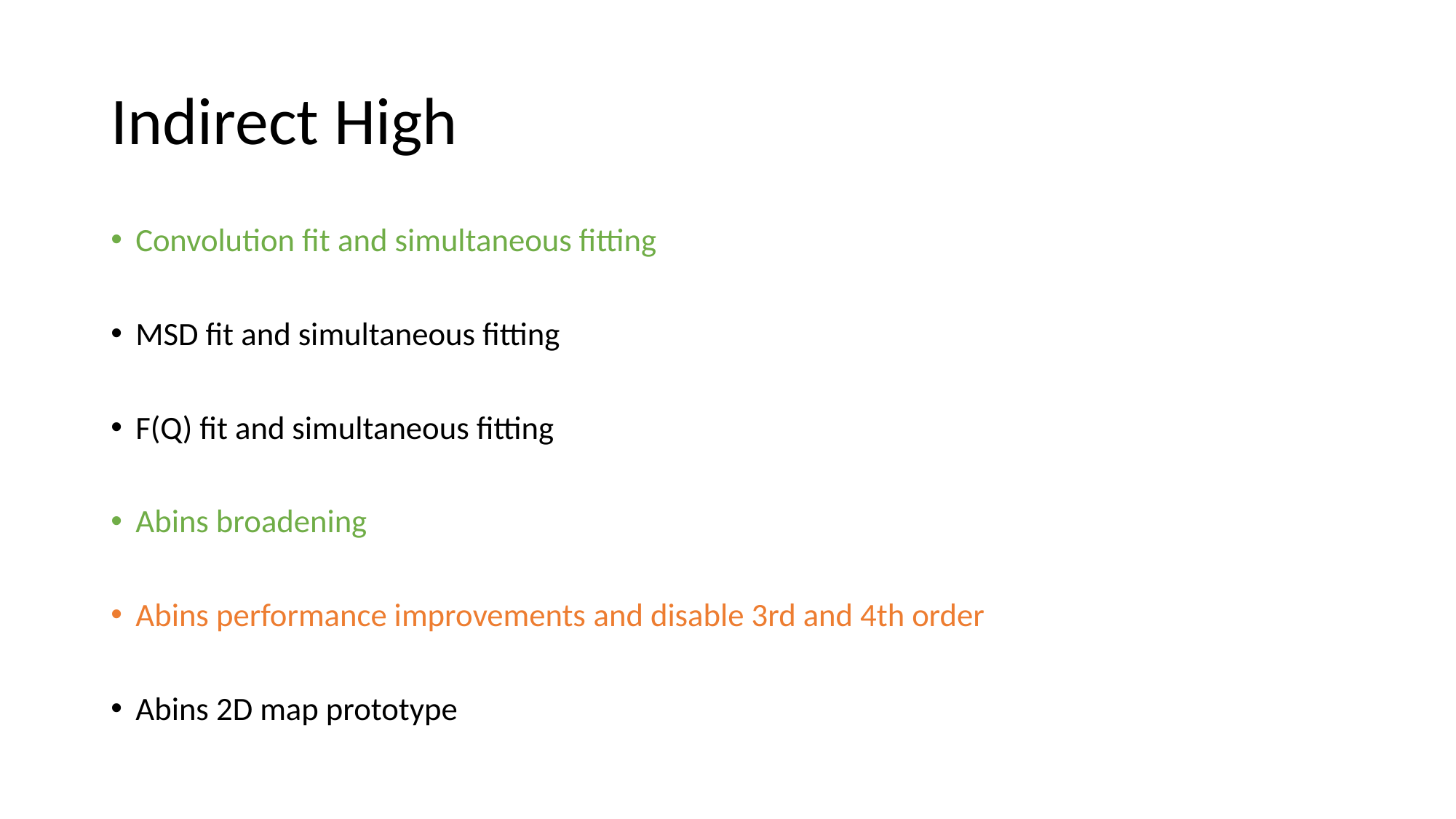

# Indirect High
Convolution fit and simultaneous fitting

MSD fit and simultaneous fitting

F(Q) fit and simultaneous fitting

Abins broadening

Abins performance improvements and disable 3rd and 4th order

Abins 2D map prototype